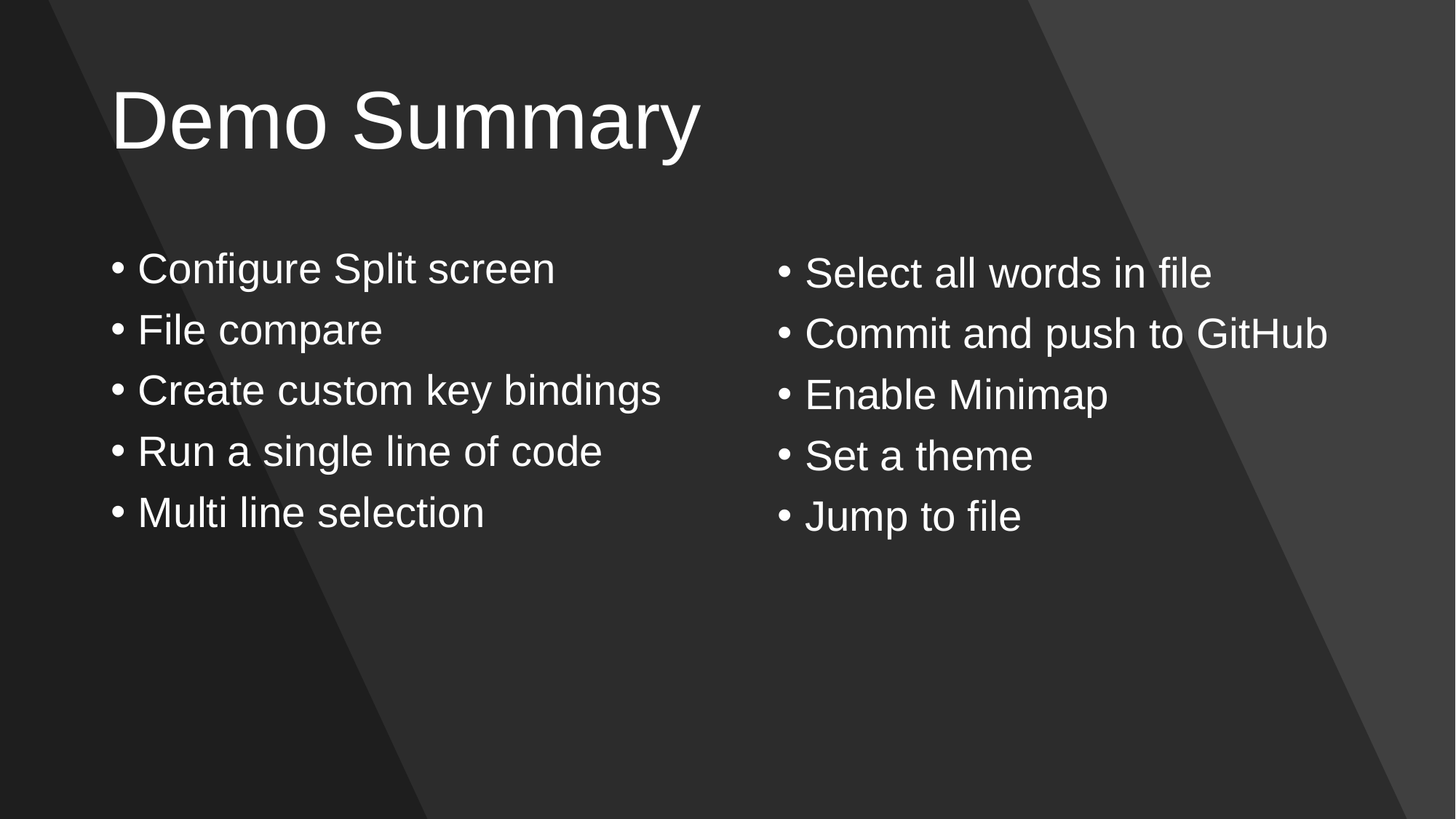

# Demo Summary
Configure Split screen
File compare
Create custom key bindings
Run a single line of code
Multi line selection
Select all words in file
Commit and push to GitHub
Enable Minimap
Set a theme
Jump to file